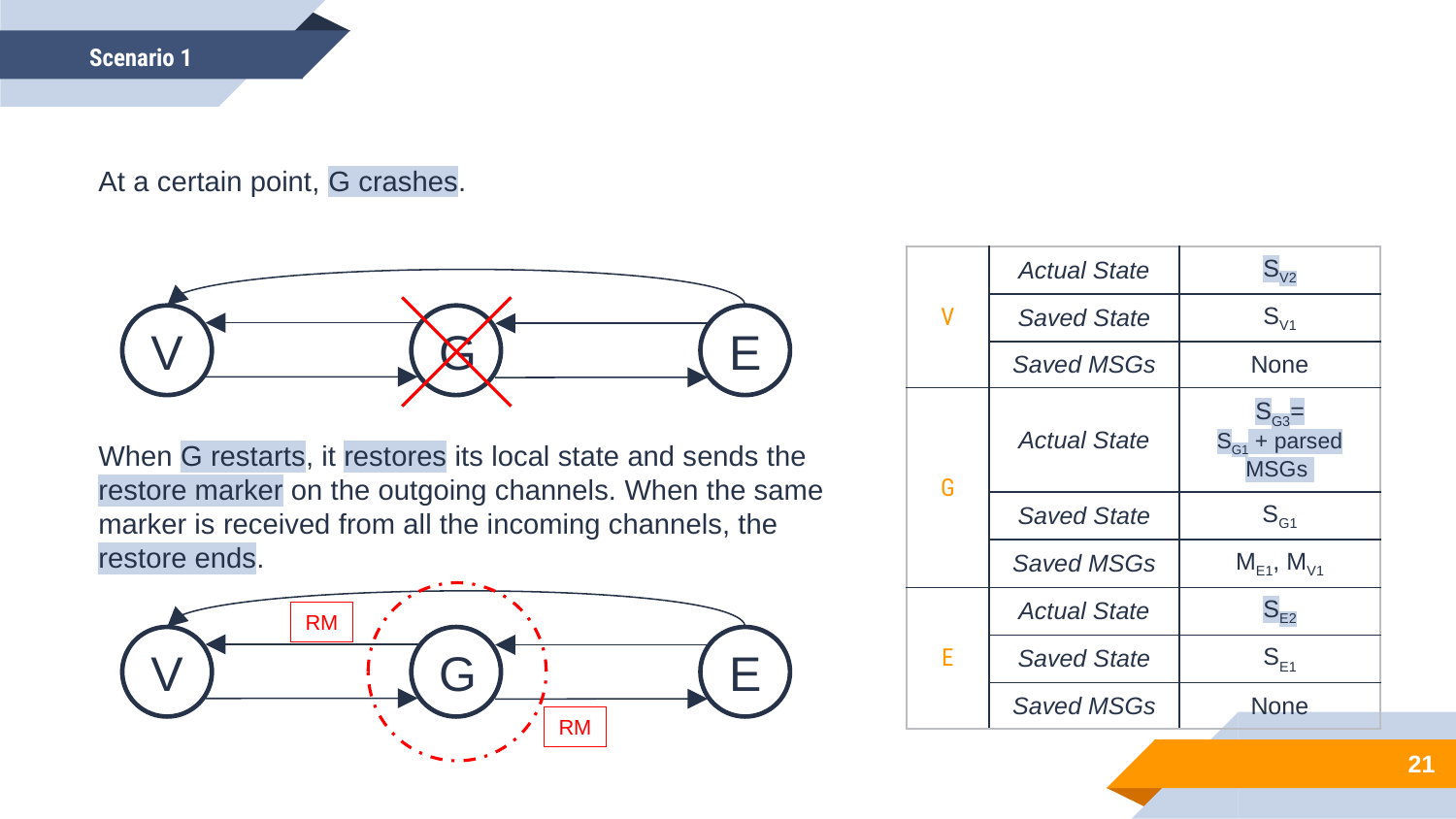

Scenario 1
At a certain point, G crashes.
| V | Actual State | SV2 |
| --- | --- | --- |
|  | Saved State | SV1 |
|  | Saved MSGs | None |
| G | Actual State | SG3= SG1 + parsed MSGs |
|  | Saved State | SG1 |
|  | Saved MSGs | ME1, MV1 |
| E | Actual State | SE2 |
|  | Saved State | SE1 |
|  | Saved MSGs | None |
V
G
E
When G restarts, it restores its local state and sends the restore marker on the outgoing channels. When the same marker is received from all the incoming channels, the restore ends.

RM
V
G
E
RM
21